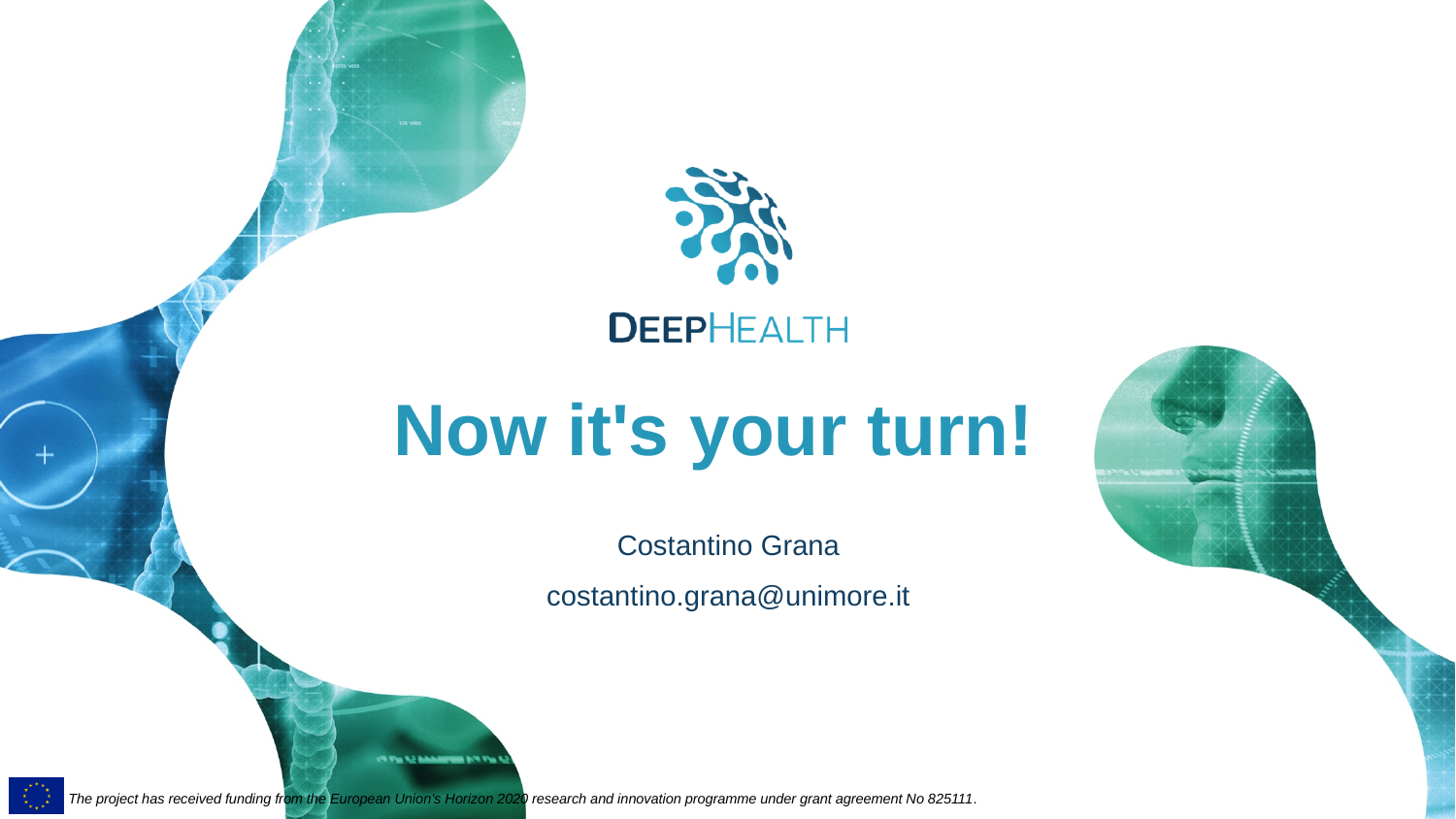

Now it's your turn!
Costantino Grana
costantino.grana@unimore.it